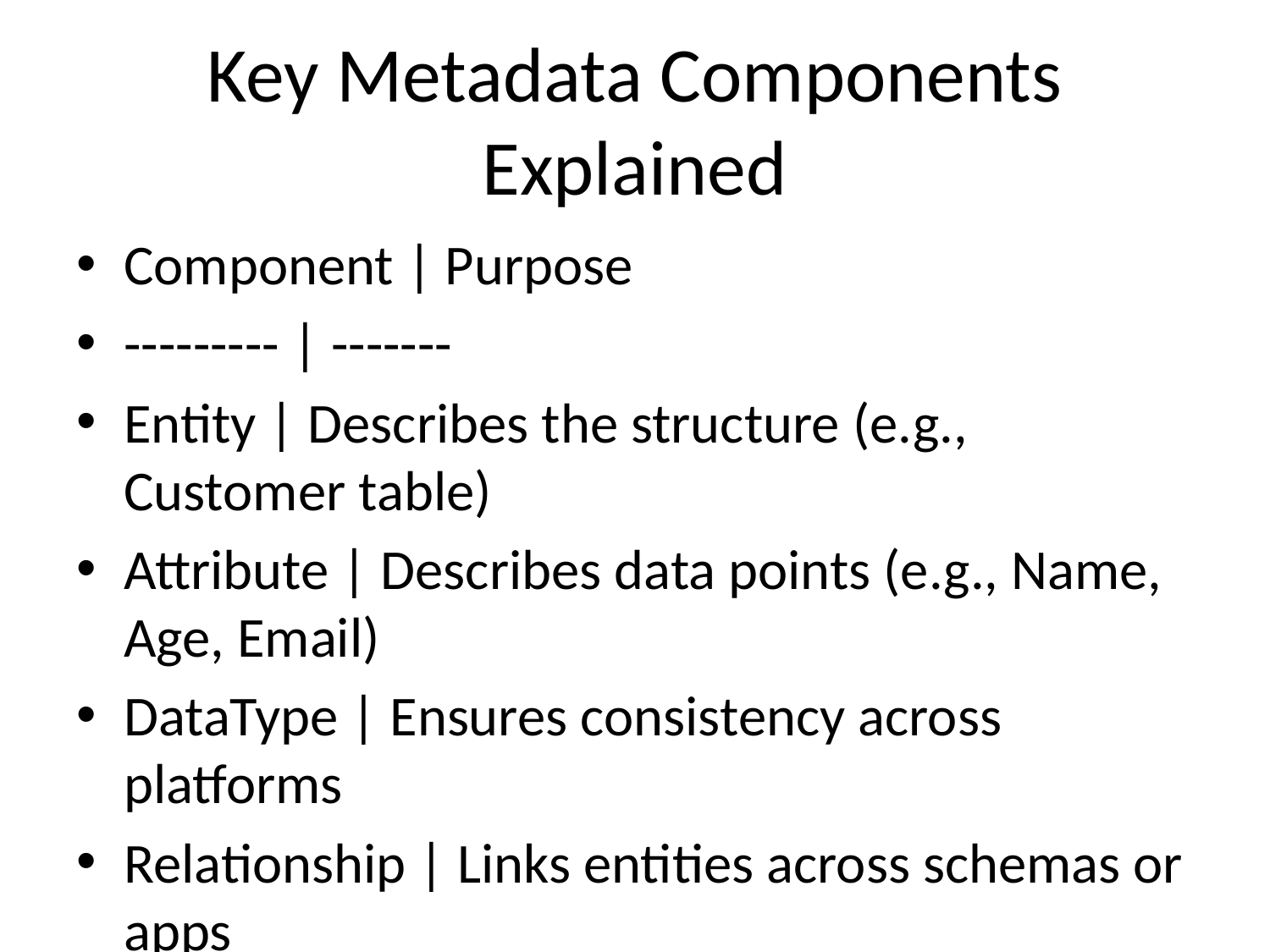

# Key Metadata Components Explained
Component | Purpose
--------- | -------
Entity | Describes the structure (e.g., Customer table)
Attribute | Describes data points (e.g., Name, Age, Email)
DataType | Ensures consistency across platforms
Relationship | Links entities across schemas or apps
SourceSystem | Captures origin (e.g., Oracle, MongoDB)
DomainContext | Adds business relevance
Ownership | Maintains accountability and security